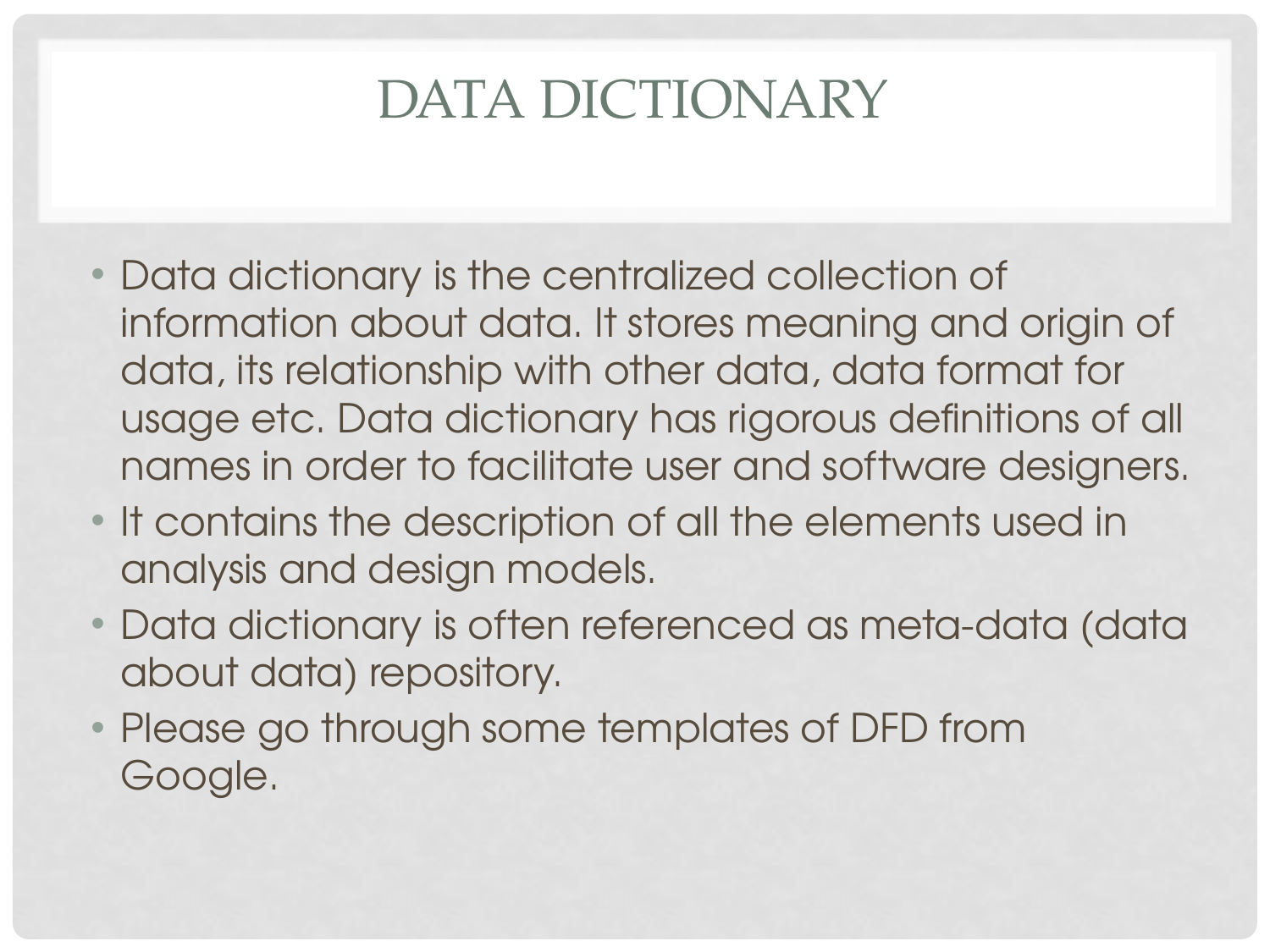

# Data Dictionary
Data dictionary is the centralized collection of information about data. It stores meaning and origin of data, its relationship with other data, data format for usage etc. Data dictionary has rigorous definitions of all names in order to facilitate user and software designers.
It contains the description of all the elements used in analysis and design models.
Data dictionary is often referenced as meta-data (data about data) repository.
Please go through some templates of DFD from Google.